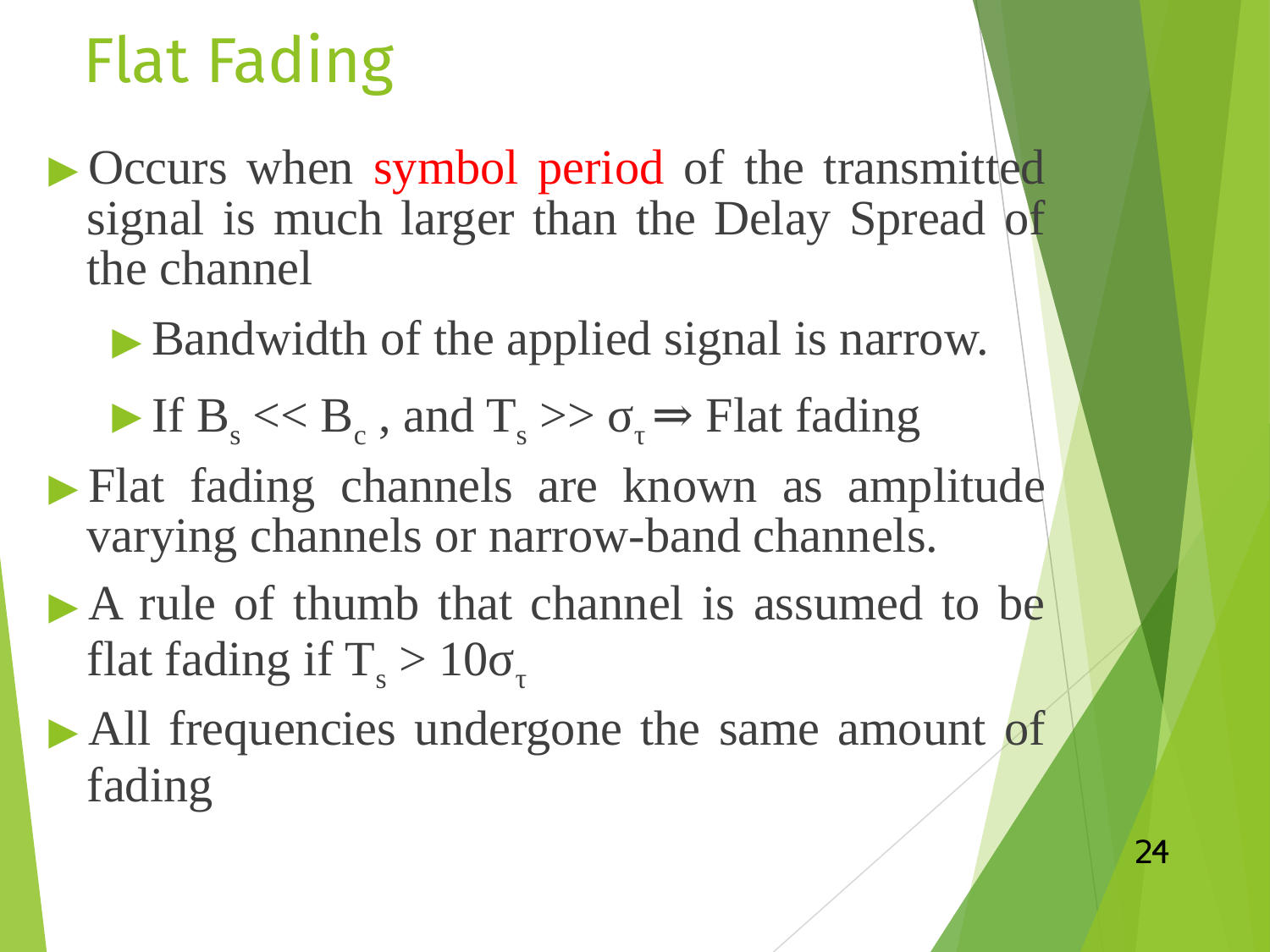

Flat Fading
Occurs when symbol period of the transmitted signal is much larger than the Delay Spread of the channel
Bandwidth of the applied signal is narrow.
If Bs << Bc , and Ts >> στ ⇒ Flat fading
Flat fading channels are known as amplitude varying channels or narrow-band channels.
A rule of thumb that channel is assumed to be flat fading if Ts > 10στ
All frequencies undergone the same amount of fading